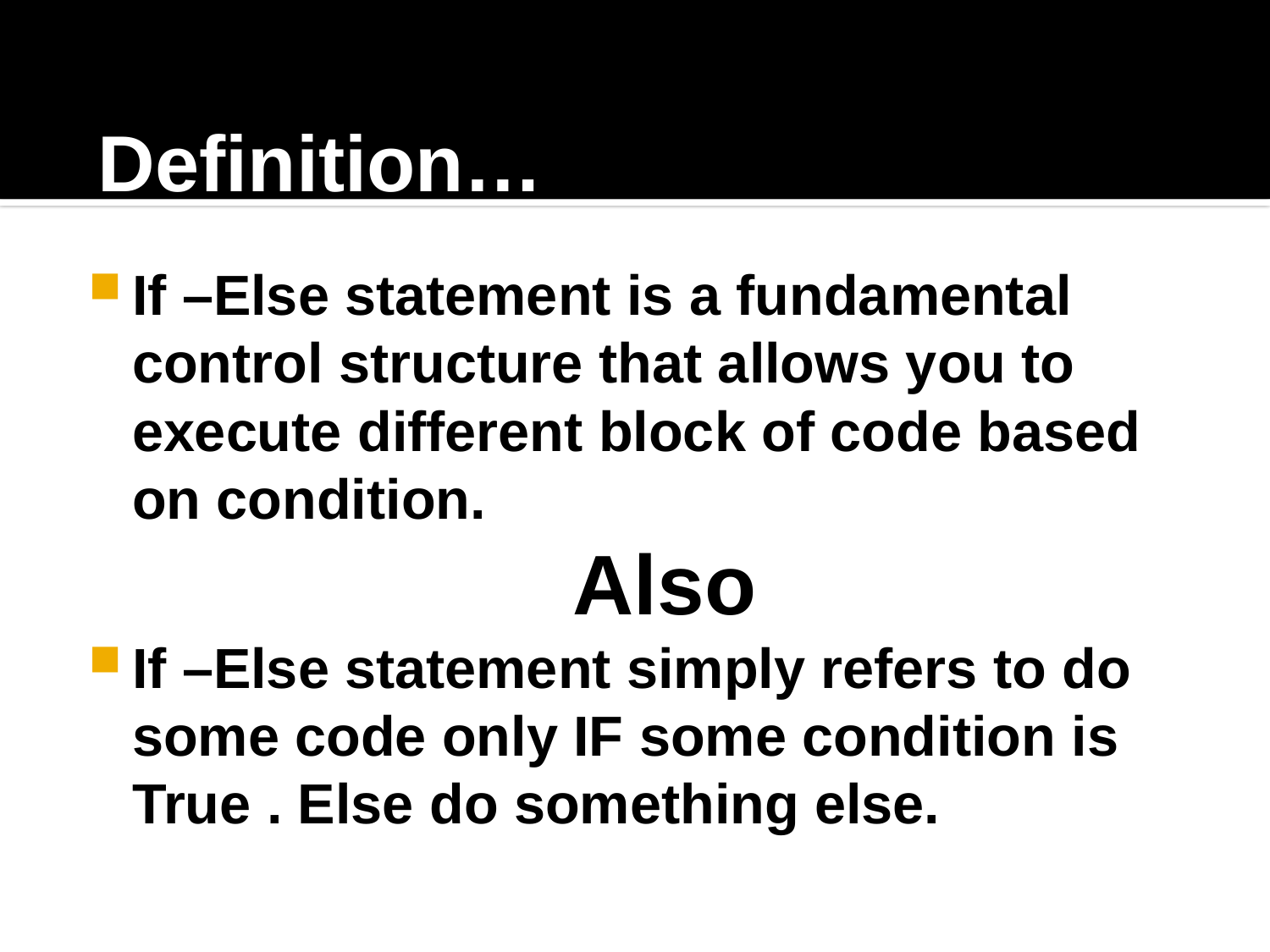

# Definition…
If –Else statement is a fundamental control structure that allows you to execute different block of code based on condition.
                               Also
If –Else statement simply refers to do some code only IF some condition is True . Else do something else.